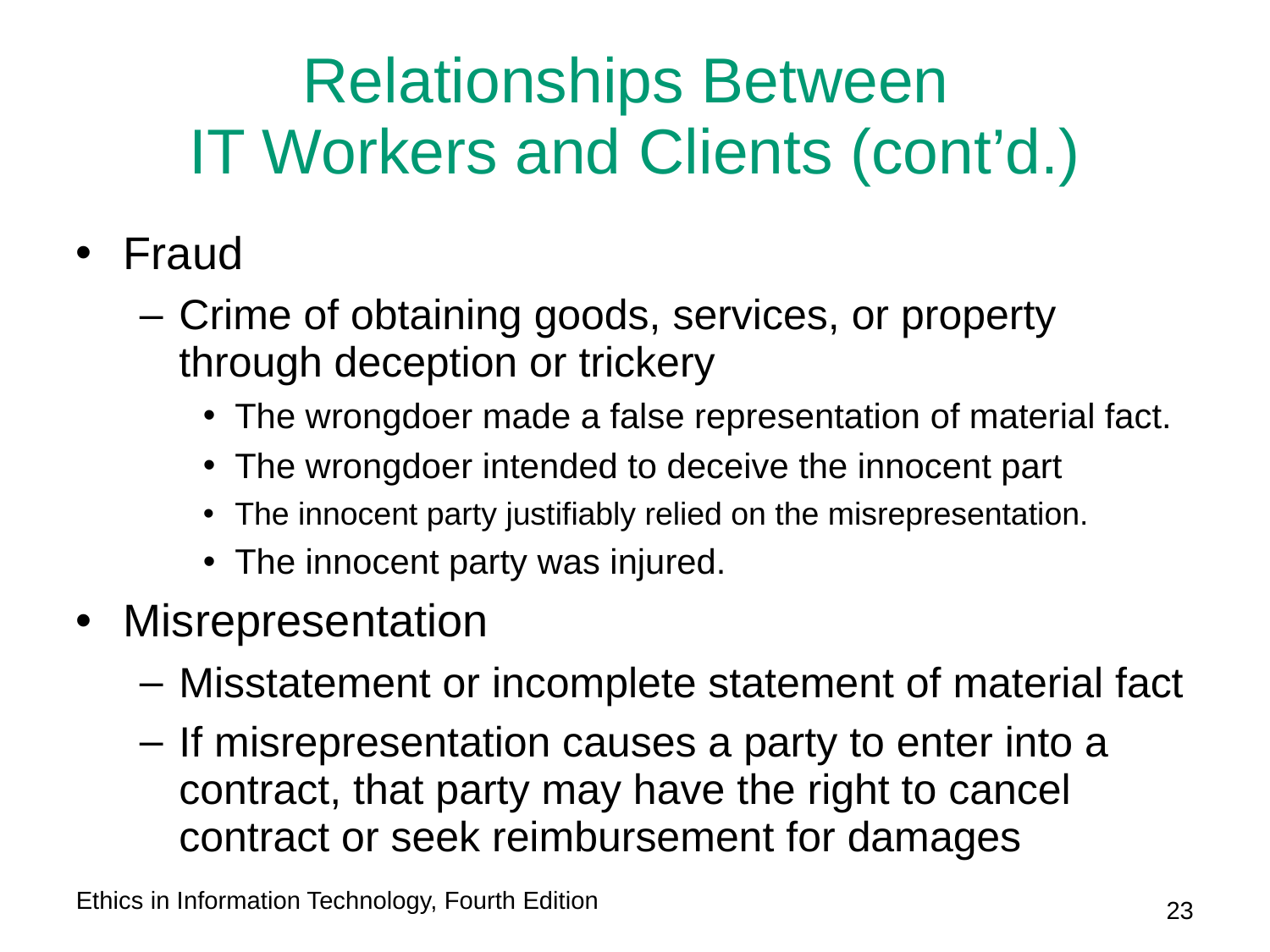

# Relationships Between IT Workers and Clients (cont’d.)
Fraud
Crime of obtaining goods, services, or property through deception or trickery
The wrongdoer made a false representation of material fact.
The wrongdoer intended to deceive the innocent part
The innocent party justifiably relied on the misrepresentation.
The innocent party was injured.
Misrepresentation
Misstatement or incomplete statement of material fact
If misrepresentation causes a party to enter into a contract, that party may have the right to cancel contract or seek reimbursement for damages
Ethics in Information Technology, Fourth Edition
23